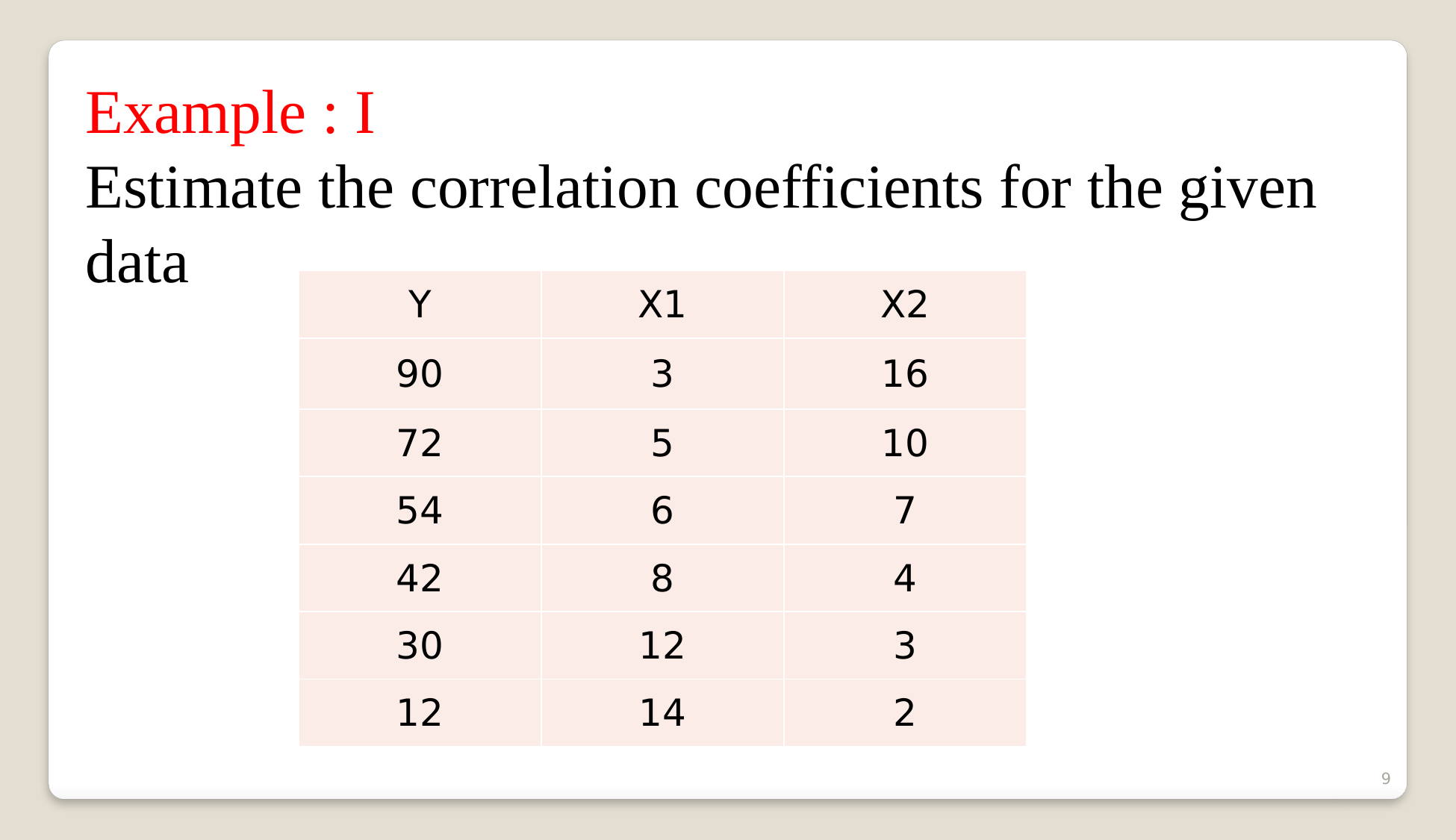

Example : I
Estimate the correlation coefficients for the given data

| Y | X1 | X2 |
| --- | --- | --- |
| 90 | 3 | 16 |
| 72 | 5 | 10 |
| 54 | 6 | 7 |
| 42 | 8 | 4 |
| 30 | 12 | 3 |
| 12 | 14 | 2 |
9